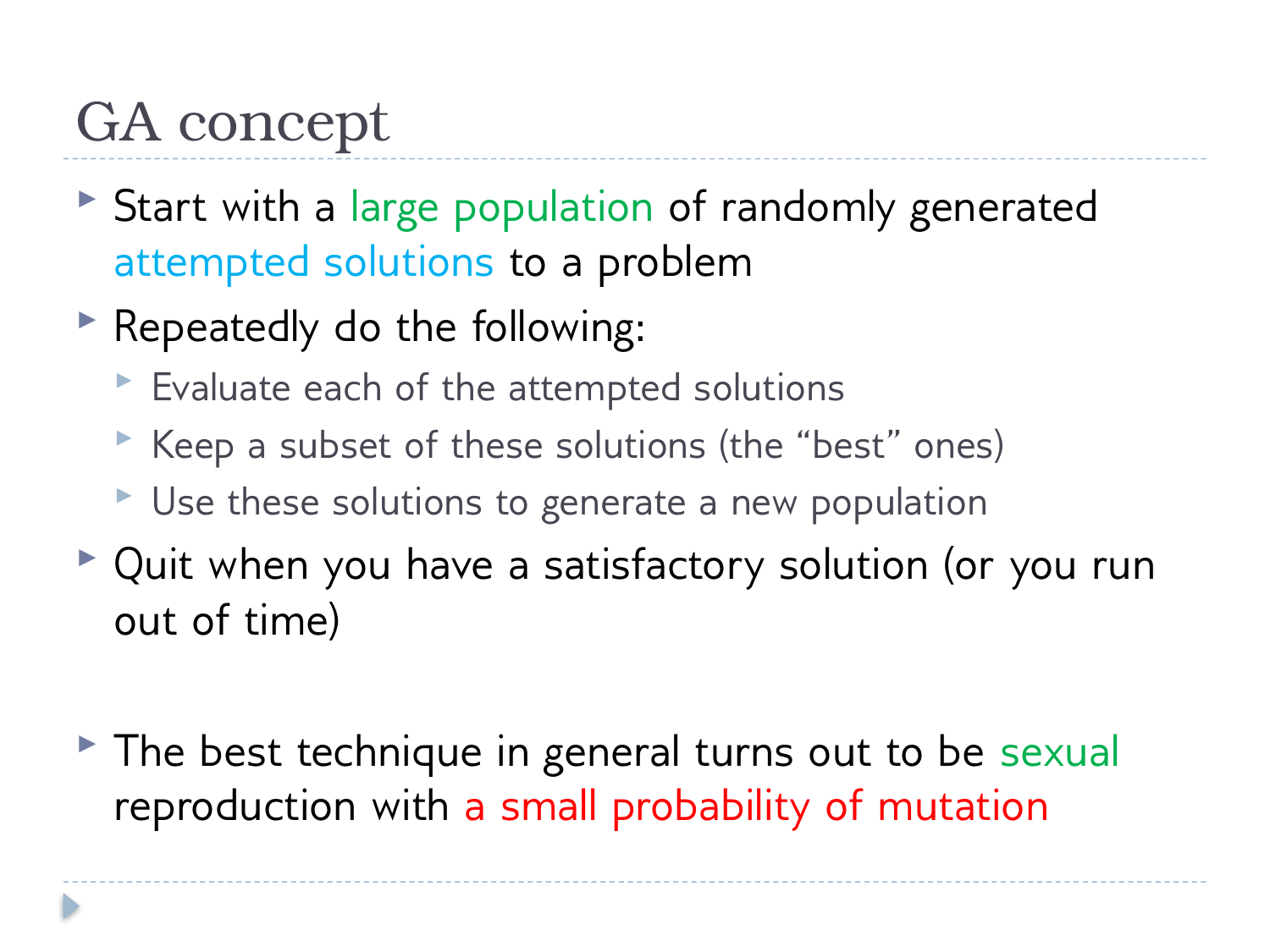

# GA concept
Start with a large population of randomly generated attempted solutions to a problem
Repeatedly do the following:
Evaluate each of the attempted solutions
Keep a subset of these solutions (the “best” ones)
Use these solutions to generate a new population
Quit when you have a satisfactory solution (or you run out of time)

The best technique in general turns out to be sexual reproduction with a small probability of mutation